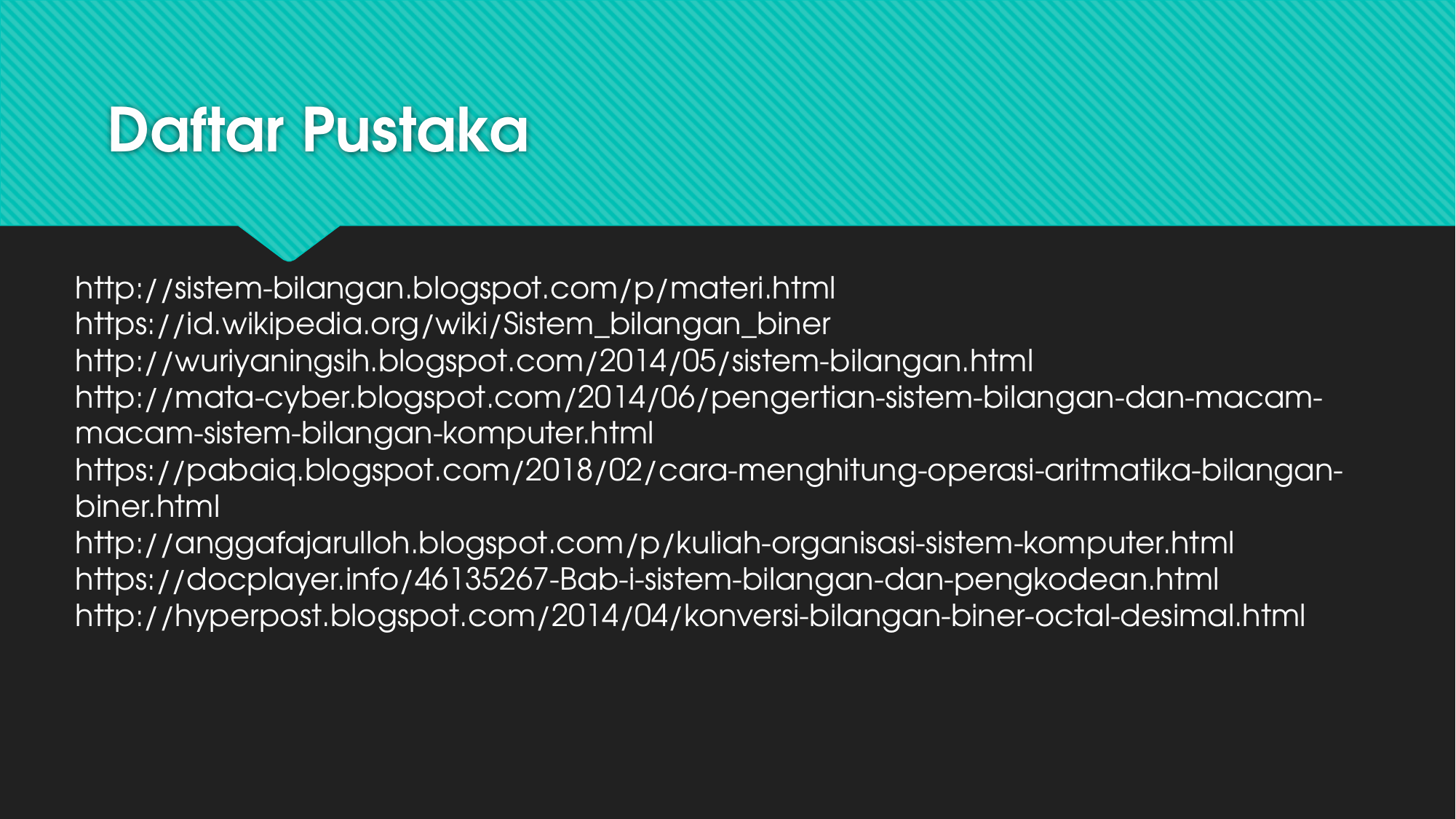

# Daftar Pustaka
http://sistem-bilangan.blogspot.com/p/materi.html
https://id.wikipedia.org/wiki/Sistem_bilangan_biner
http://wuriyaningsih.blogspot.com/2014/05/sistem-bilangan.html
http://mata-cyber.blogspot.com/2014/06/pengertian-sistem-bilangan-dan-macam-macam-sistem-bilangan-komputer.html
https://pabaiq.blogspot.com/2018/02/cara-menghitung-operasi-aritmatika-bilangan-biner.html
http://anggafajarulloh.blogspot.com/p/kuliah-organisasi-sistem-komputer.html
https://docplayer.info/46135267-Bab-i-sistem-bilangan-dan-pengkodean.html
http://hyperpost.blogspot.com/2014/04/konversi-bilangan-biner-octal-desimal.html